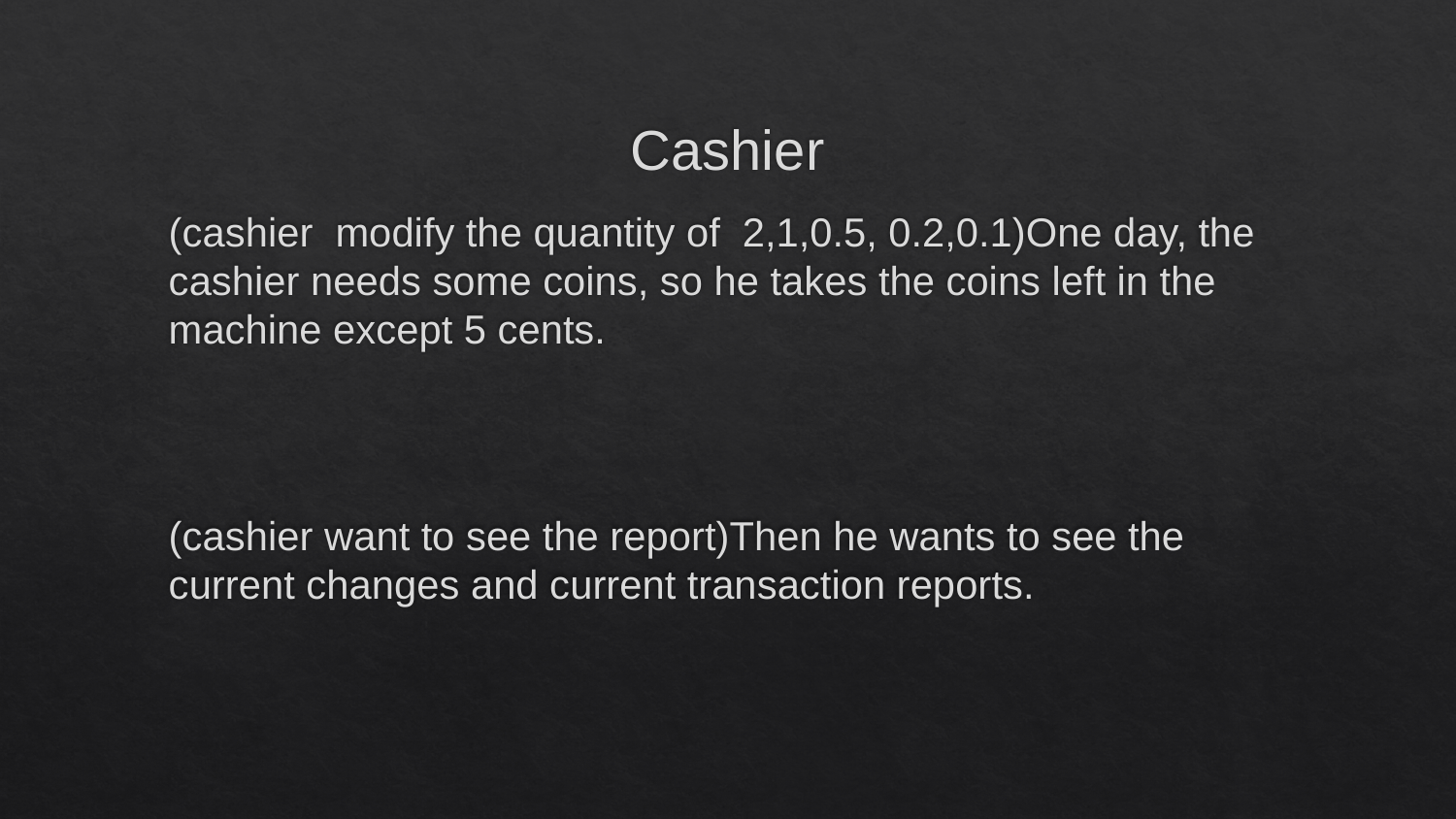

# Cashier
(cashier  modify the quantity of  2,1,0.5, 0.2,0.1)One day, the cashier needs some coins, so he takes the coins left in the machine except 5 cents.

(cashier want to see the report)Then he wants to see the current changes and current transaction reports.